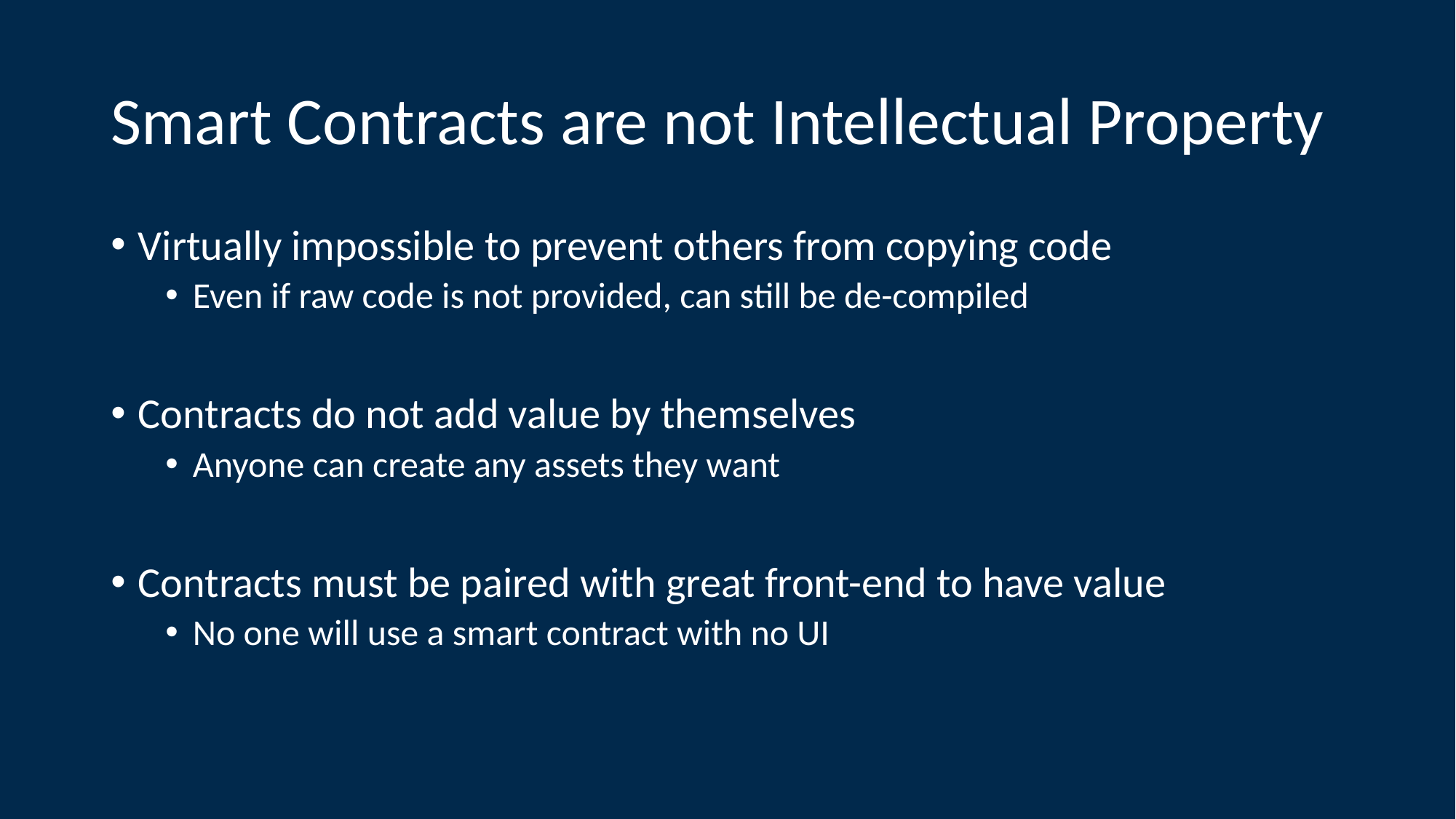

# Smart Contracts are not Intellectual Property
Virtually impossible to prevent others from copying code
Even if raw code is not provided, can still be de-compiled

Contracts do not add value by themselves
Anyone can create any assets they want

Contracts must be paired with great front-end to have value
No one will use a smart contract with no UI